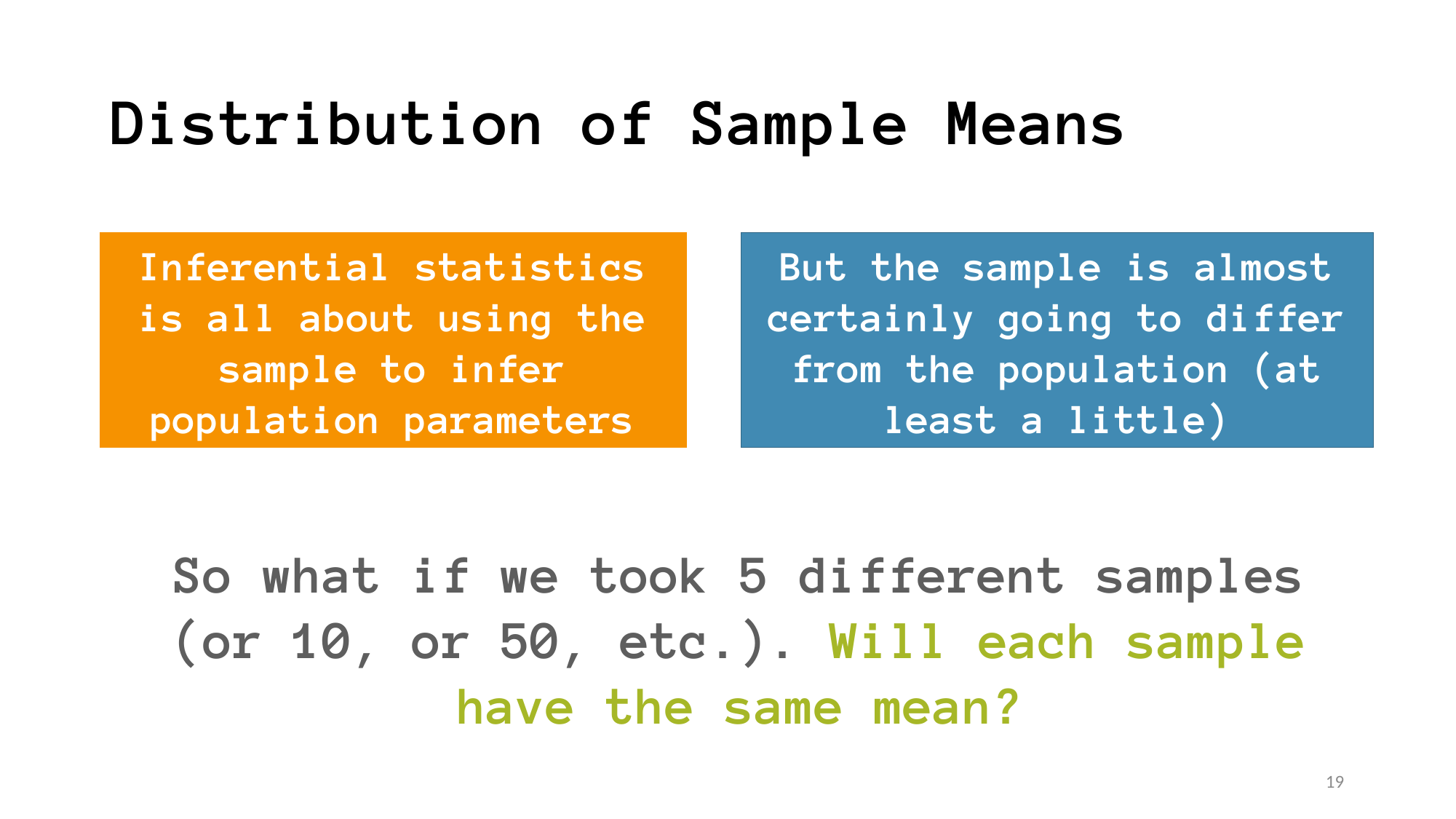

# Distribution of Sample Means
Inferential statistics is all about using the sample to infer population parameters
But the sample is almost certainly going to differ from the population (at least a little)
So what if we took 5 different samples (or 10, or 50, etc.). Will each sample have the same mean?
19